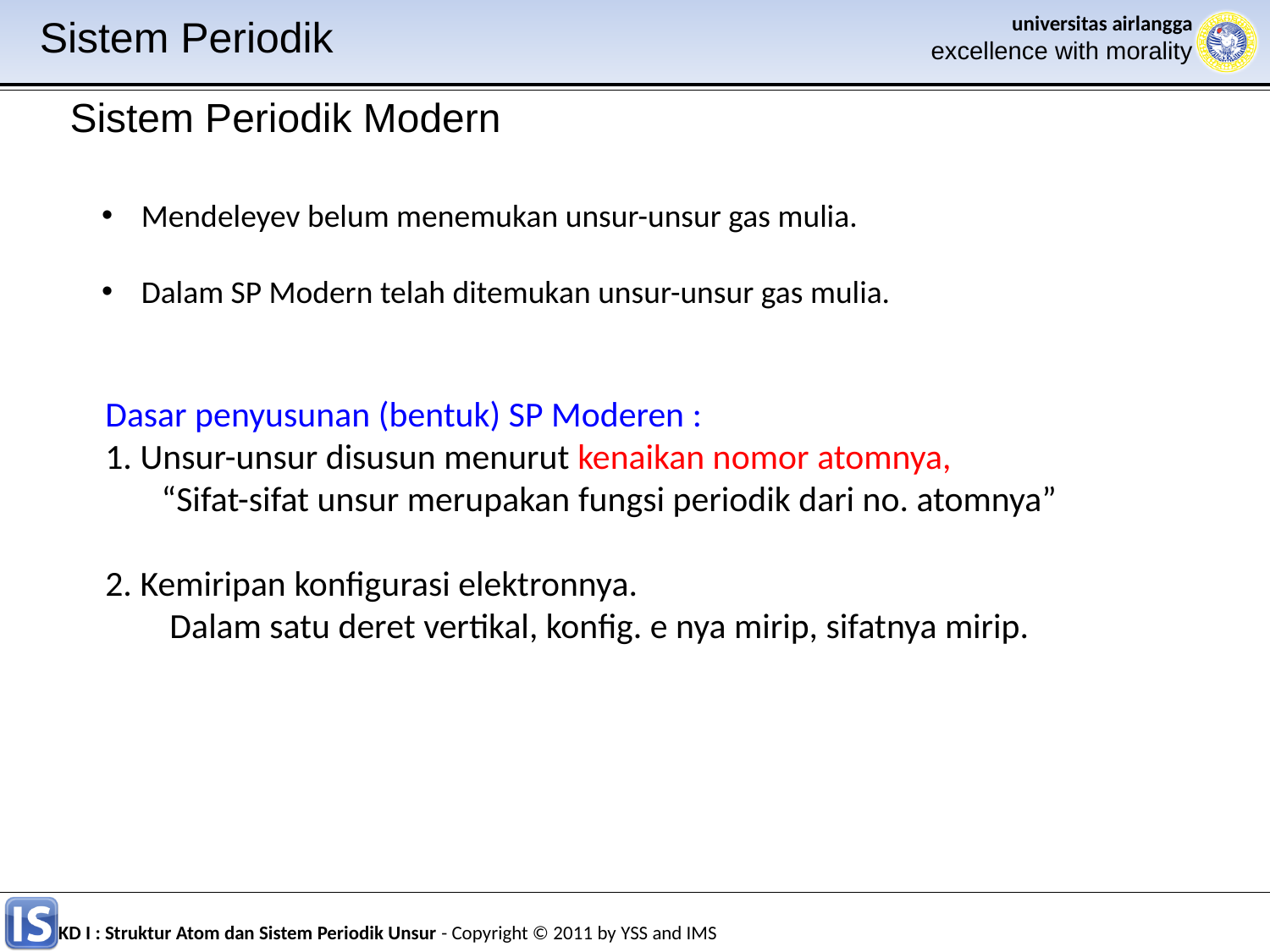

Sistem Periodik
Sistem Periodik Modern
Mendeleyev belum menemukan unsur-unsur gas mulia.

Dalam SP Modern telah ditemukan unsur-unsur gas mulia.
Dasar penyusunan (bentuk) SP Moderen :
 Unsur-unsur disusun menurut kenaikan nomor atomnya,
       “Sifat-sifat unsur merupakan fungsi periodik dari no. atomnya”

 Kemiripan konfigurasi elektronnya.
        Dalam satu deret vertikal, konfig. e nya mirip, sifatnya mirip.
37